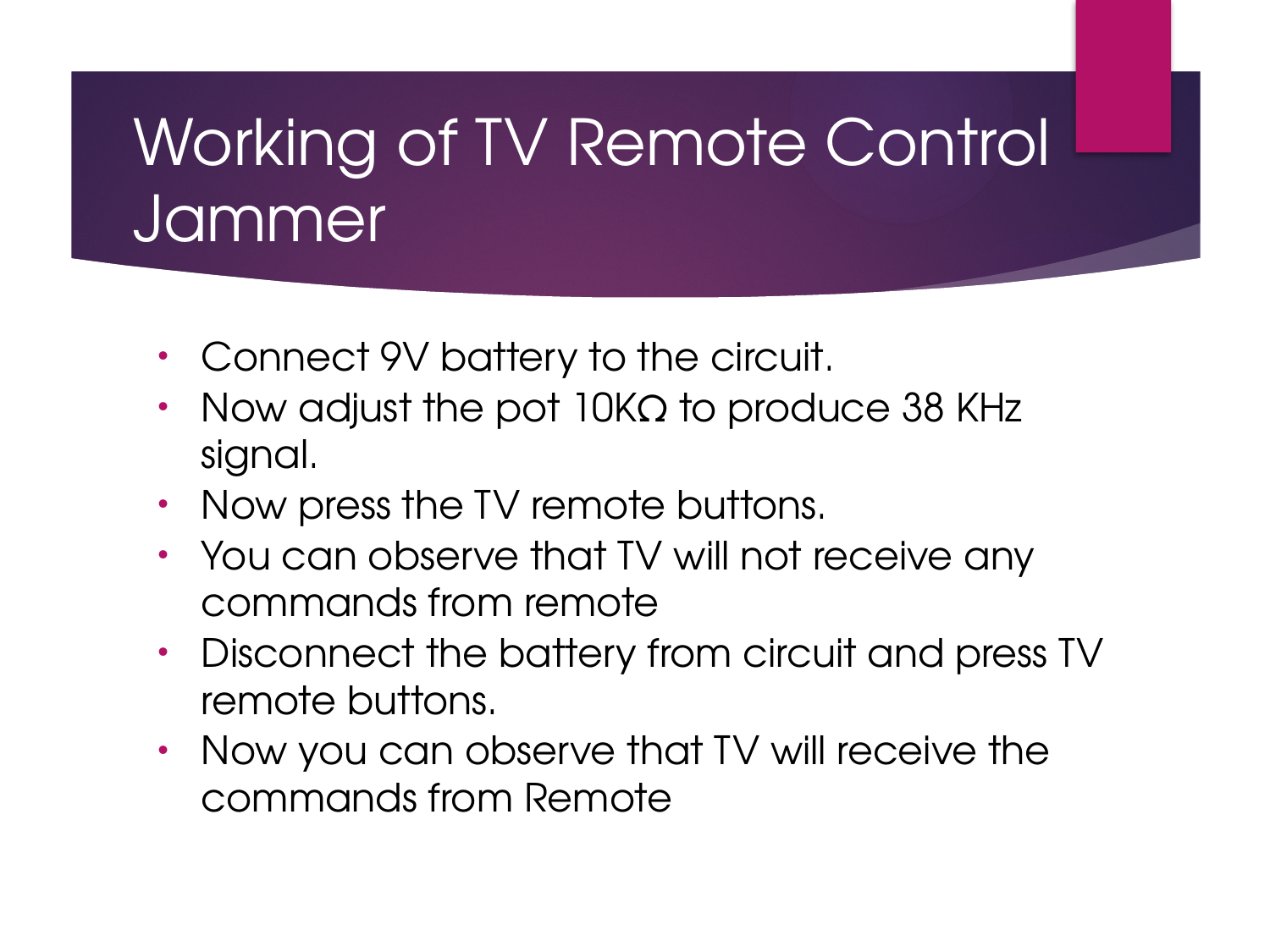

# Working of TV Remote Control Jammer
Connect 9V battery to the circuit.
Now adjust the pot 10KΩ to produce 38 KHz signal.
Now press the TV remote buttons.
You can observe that TV will not receive any commands from remote
Disconnect the battery from circuit and press TV remote buttons.
Now you can observe that TV will receive the commands from Remote